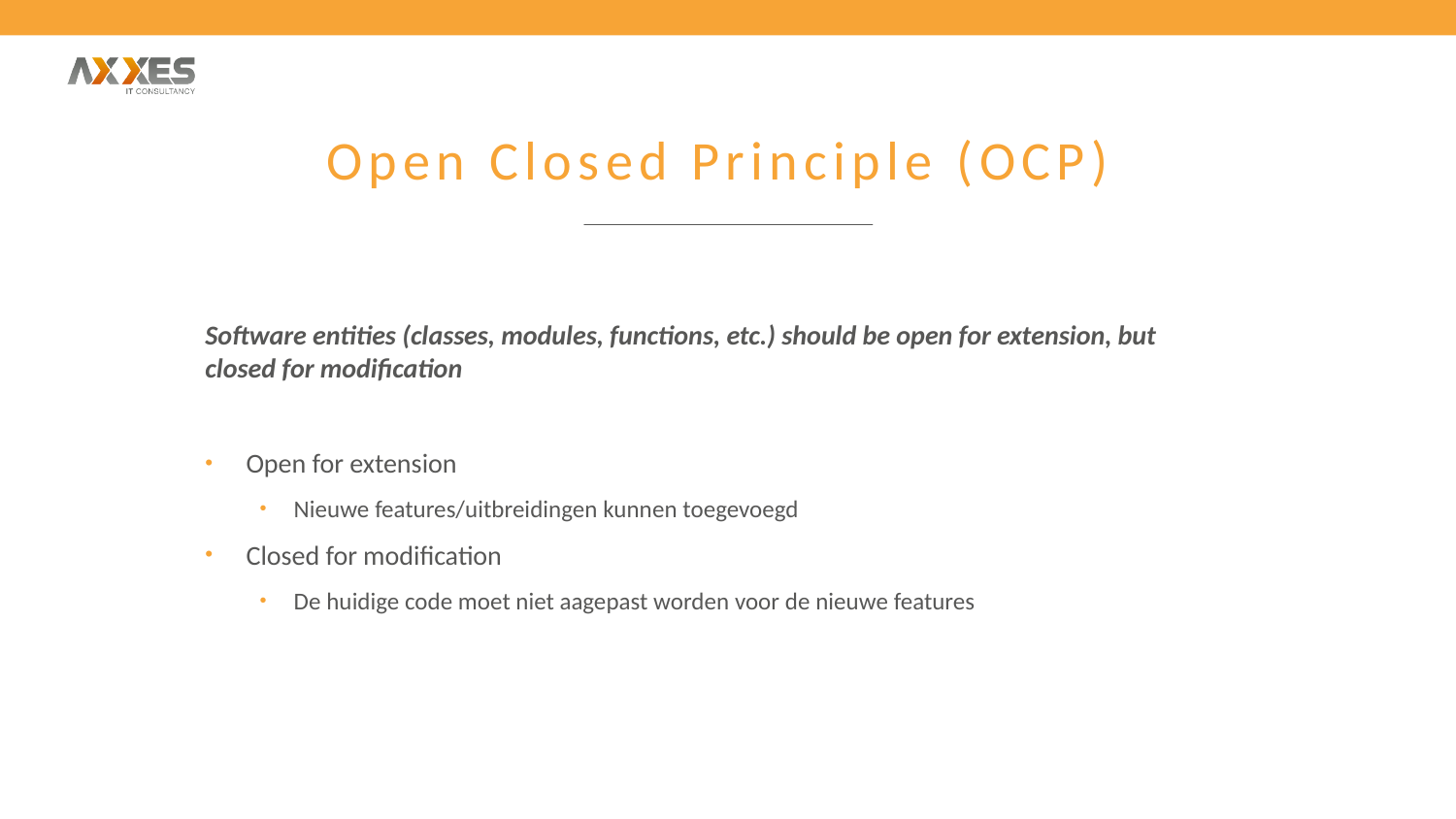

# Open Closed Principle (OCP)
Software entities (classes, modules, functions, etc.) should be open for extension, but closed for modification

Open for extension
Nieuwe features/uitbreidingen kunnen toegevoegd
Closed for modification
De huidige code moet niet aagepast worden voor de nieuwe features